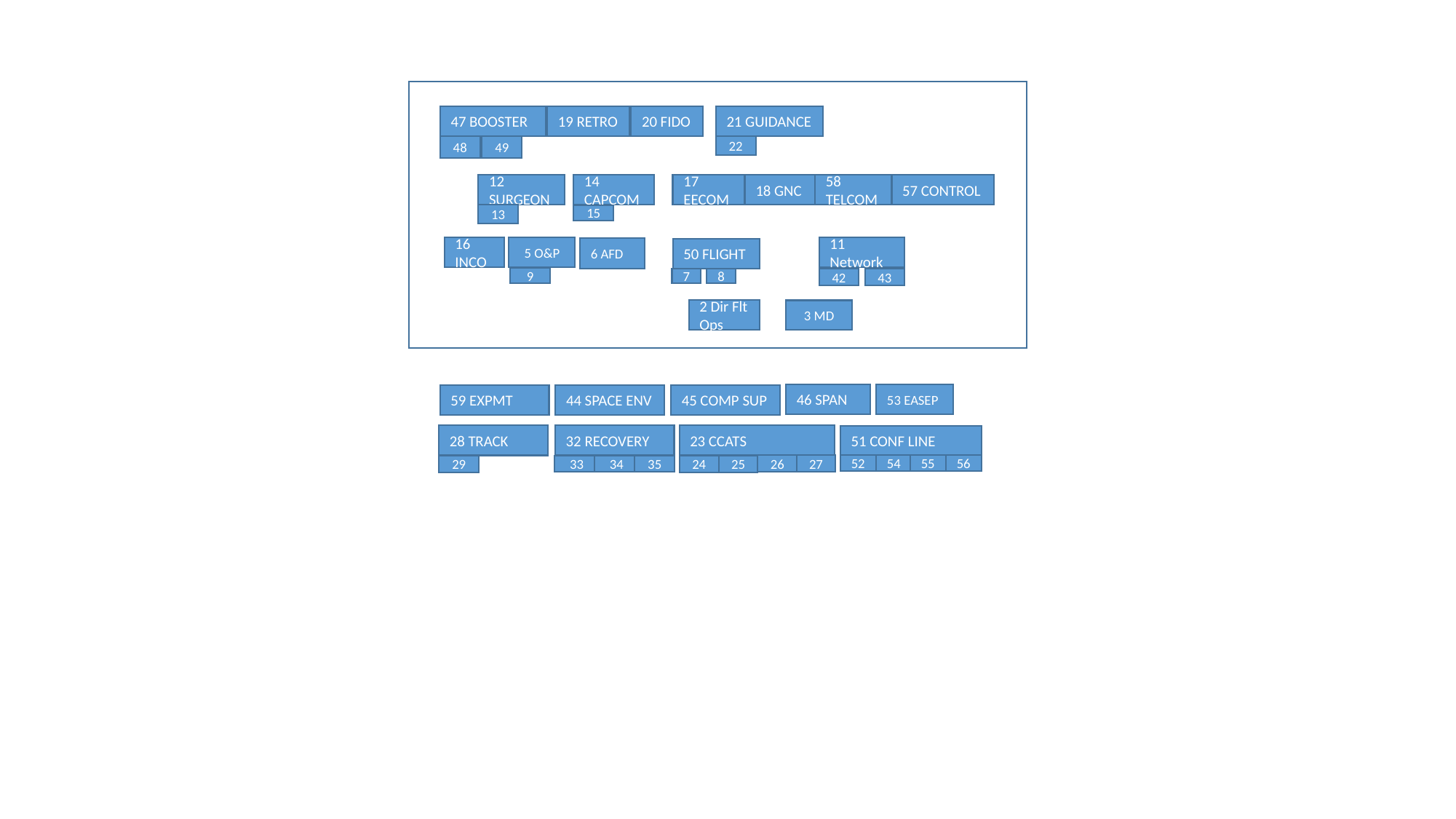

47 BOOSTER
48
49
19 RETRO
20 FIDO
21 GUIDANCE
22
12 SURGEON
13
14 CAPCOM
15
17 EECOM
18 GNC
58 TELCOM
57 CONTROL
16 INCO
5 O&P
9
11 Network
42
43
6 AFD
50 FLIGHT
7
8
2 Dir Flt Ops
3 MD
46 SPAN
53 EASEP
59 EXPMT
44 SPACE ENV
45 COMP SUP
28 TRACK
29
32 RECOVERY
33
34
35
23 CCATS
27
26
24
25
51 CONF LINE
56
52
54
55